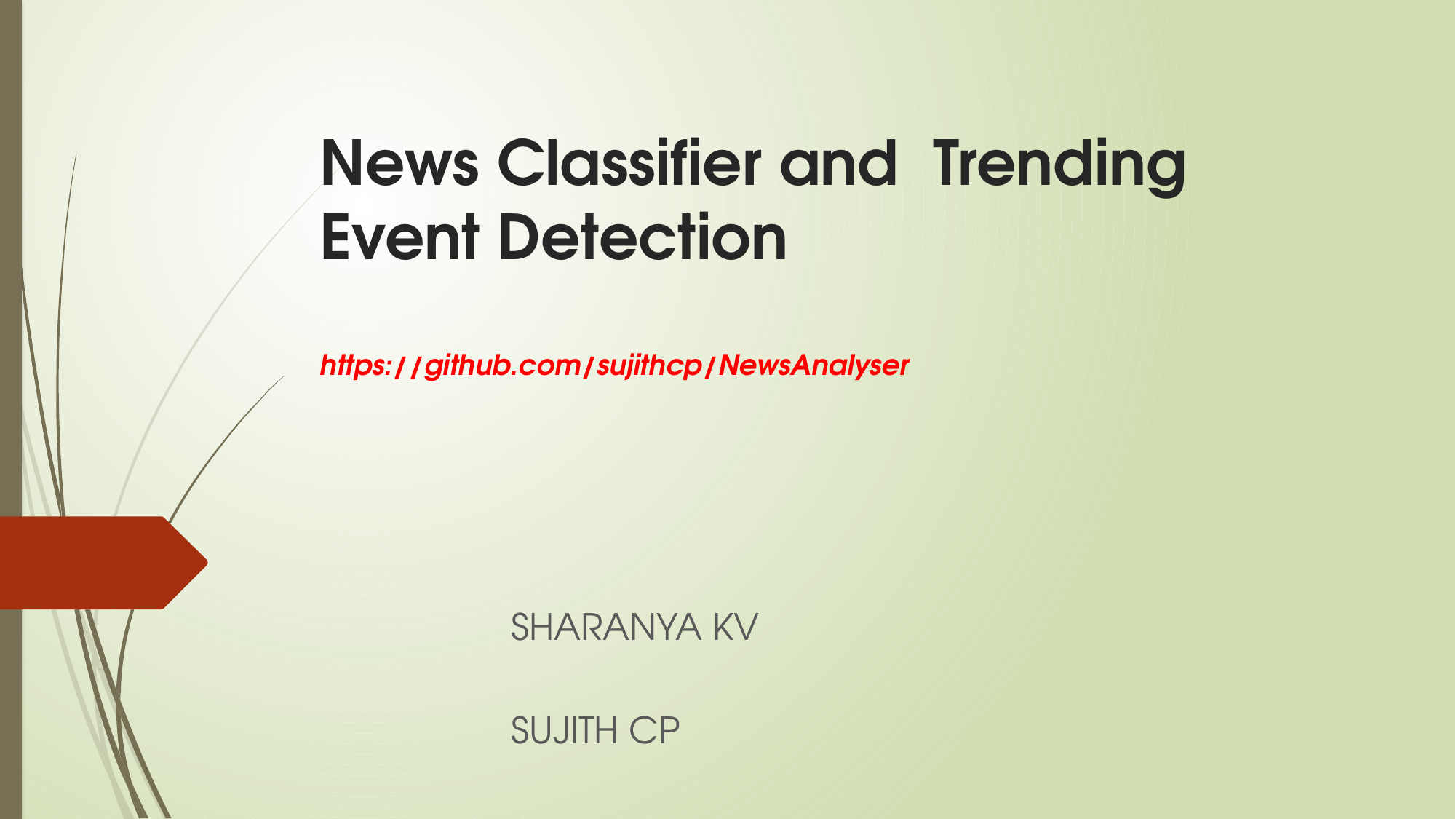

# News Classifier and  Trending Event Detection https://github.com/sujithcp/NewsAnalyser
										SHARANYA KV
										SUJITH CP